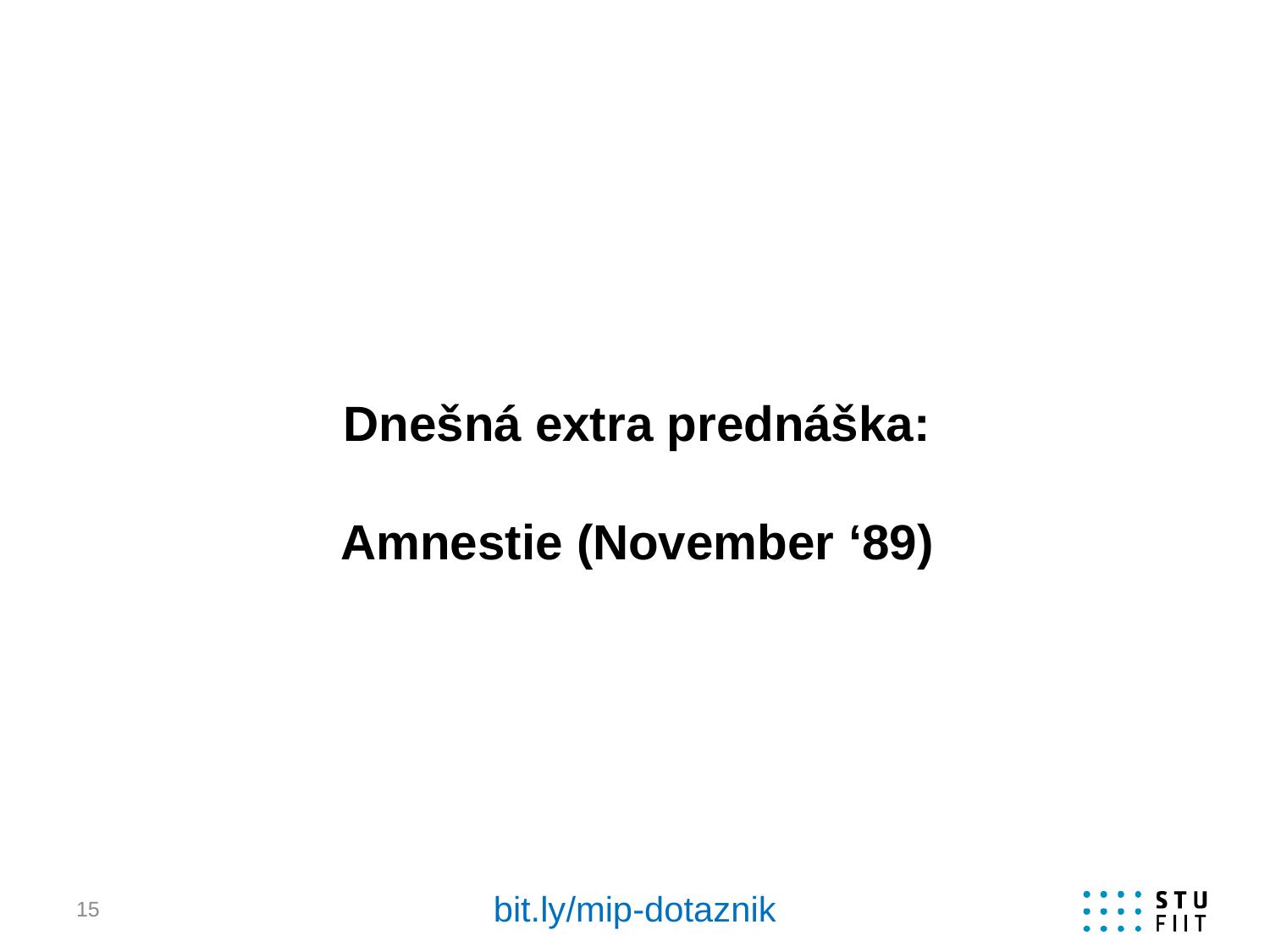

# Dnešná extra prednáška: Amnestie (November ‘89)
bit.ly/mip-dotaznik
15